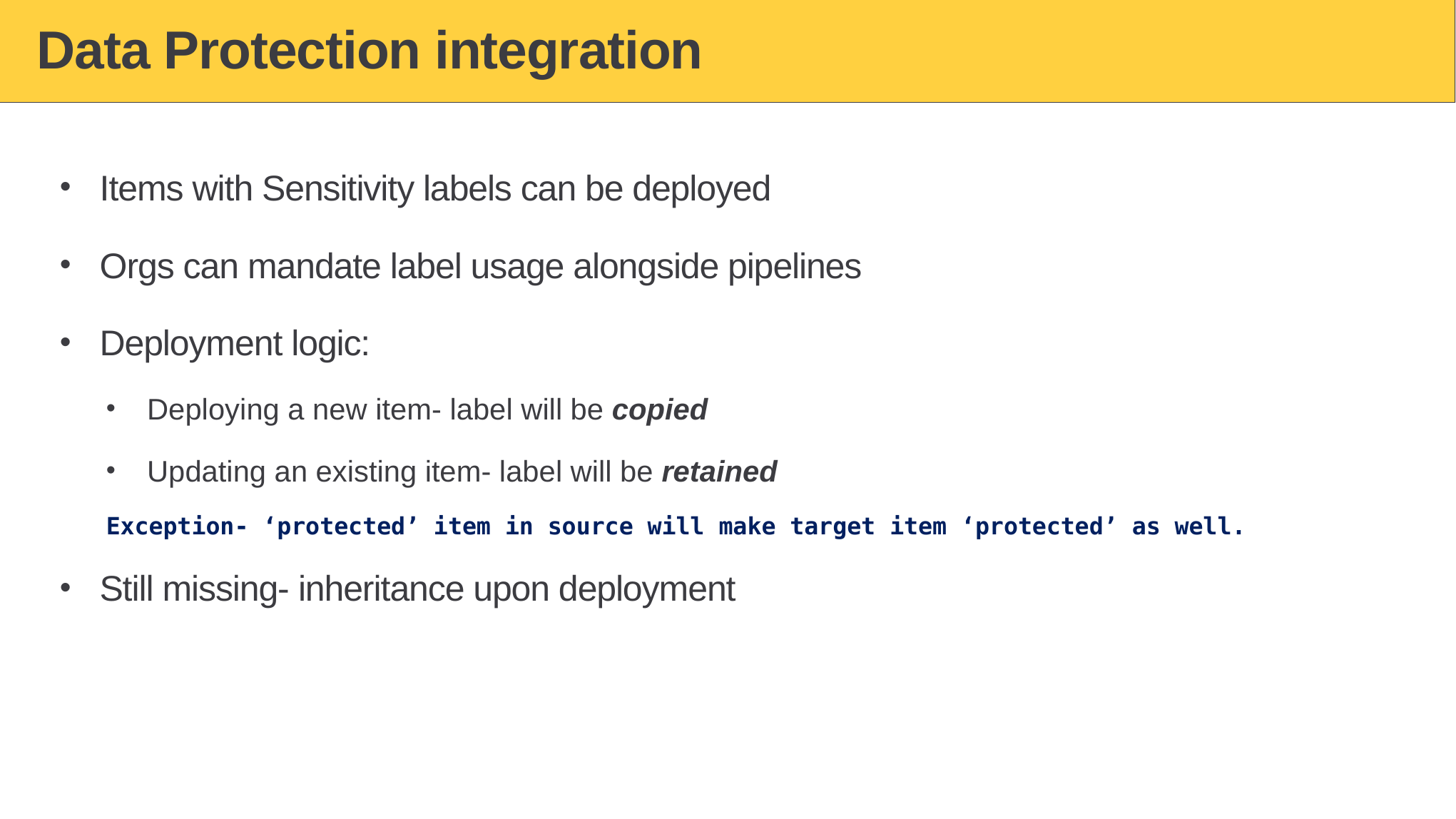

overall_1_132241972397315101 columns_1_132241972397315101
# Data Protection integration
Items with Sensitivity labels can be deployed
Orgs can mandate label usage alongside pipelines
Deployment logic:
Deploying a new item- label will be copied
Updating an existing item- label will be retained
Exception- ‘protected’ item in source will make target item ‘protected’ as well.
Still missing- inheritance upon deployment